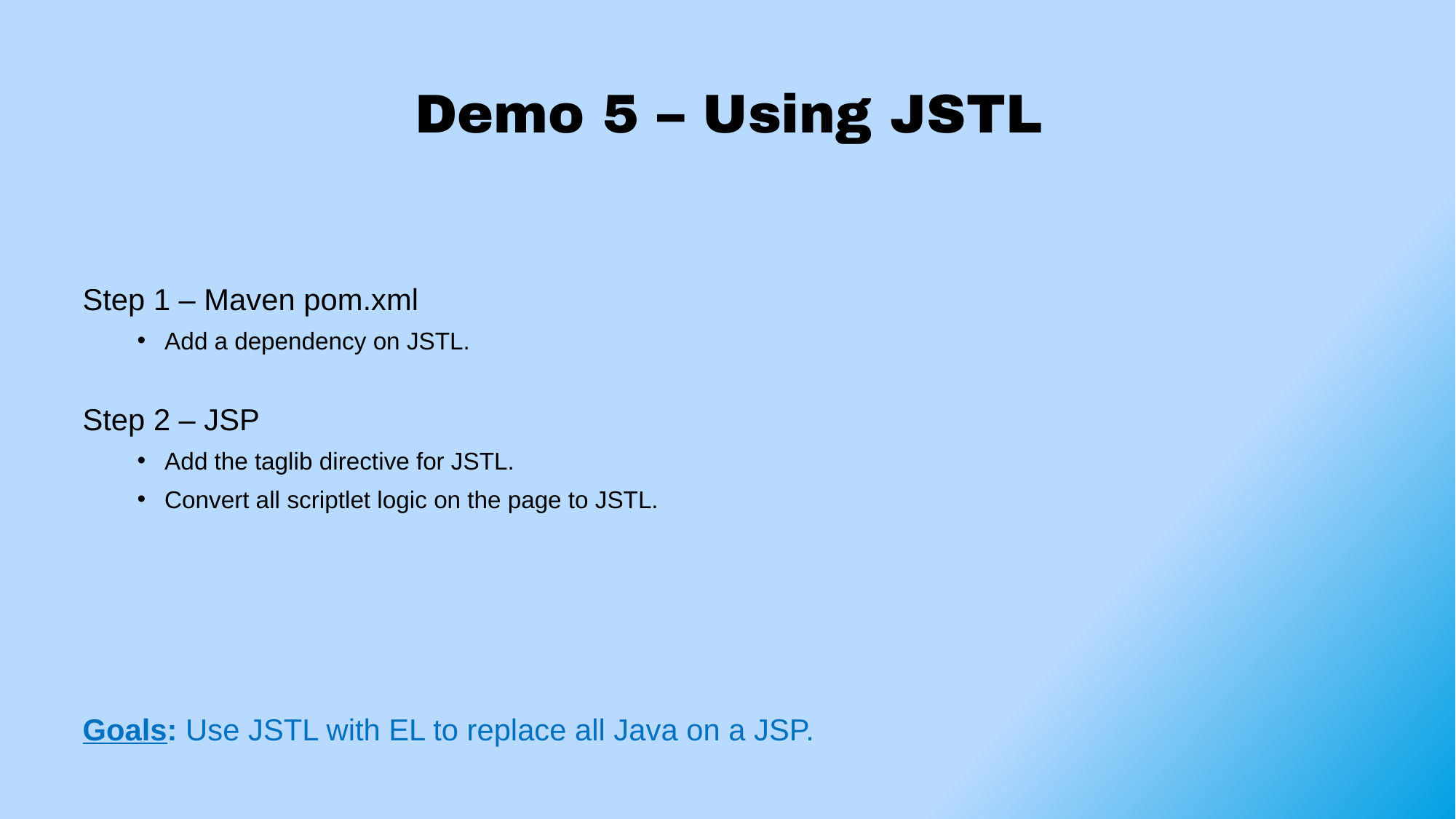

# Demo 5 – Using JSTL
Step 1 – Maven pom.xml
Add a dependency on JSTL.
Step 2 – JSP
Add the taglib directive for JSTL.
Convert all scriptlet logic on the page to JSTL.

Goals: Use JSTL with EL to replace all Java on a JSP.